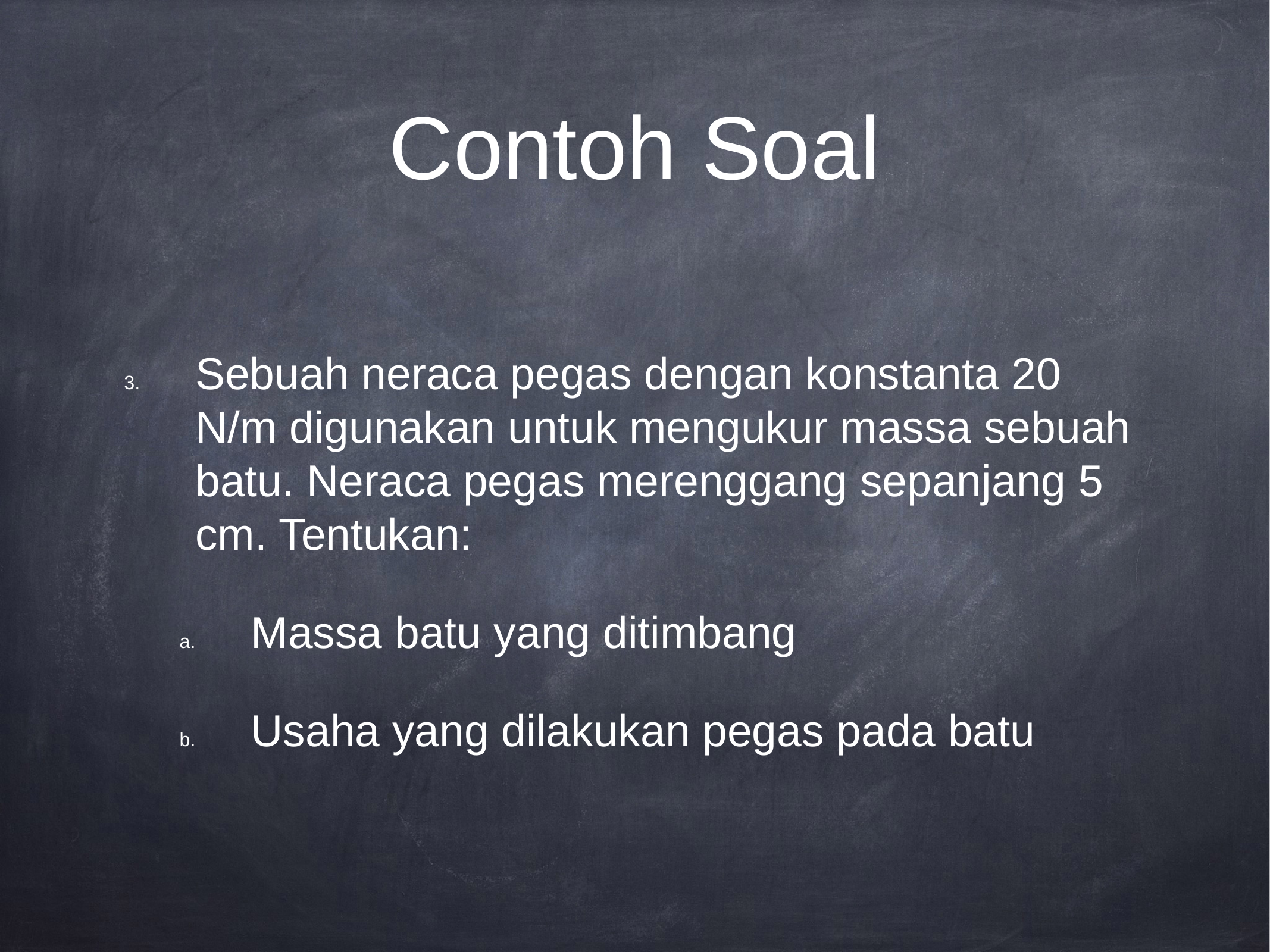

# Contoh Soal
Sebuah neraca pegas dengan konstanta 20 N/m digunakan untuk mengukur massa sebuah batu. Neraca pegas merenggang sepanjang 5 cm. Tentukan:
Massa batu yang ditimbang
Usaha yang dilakukan pegas pada batu